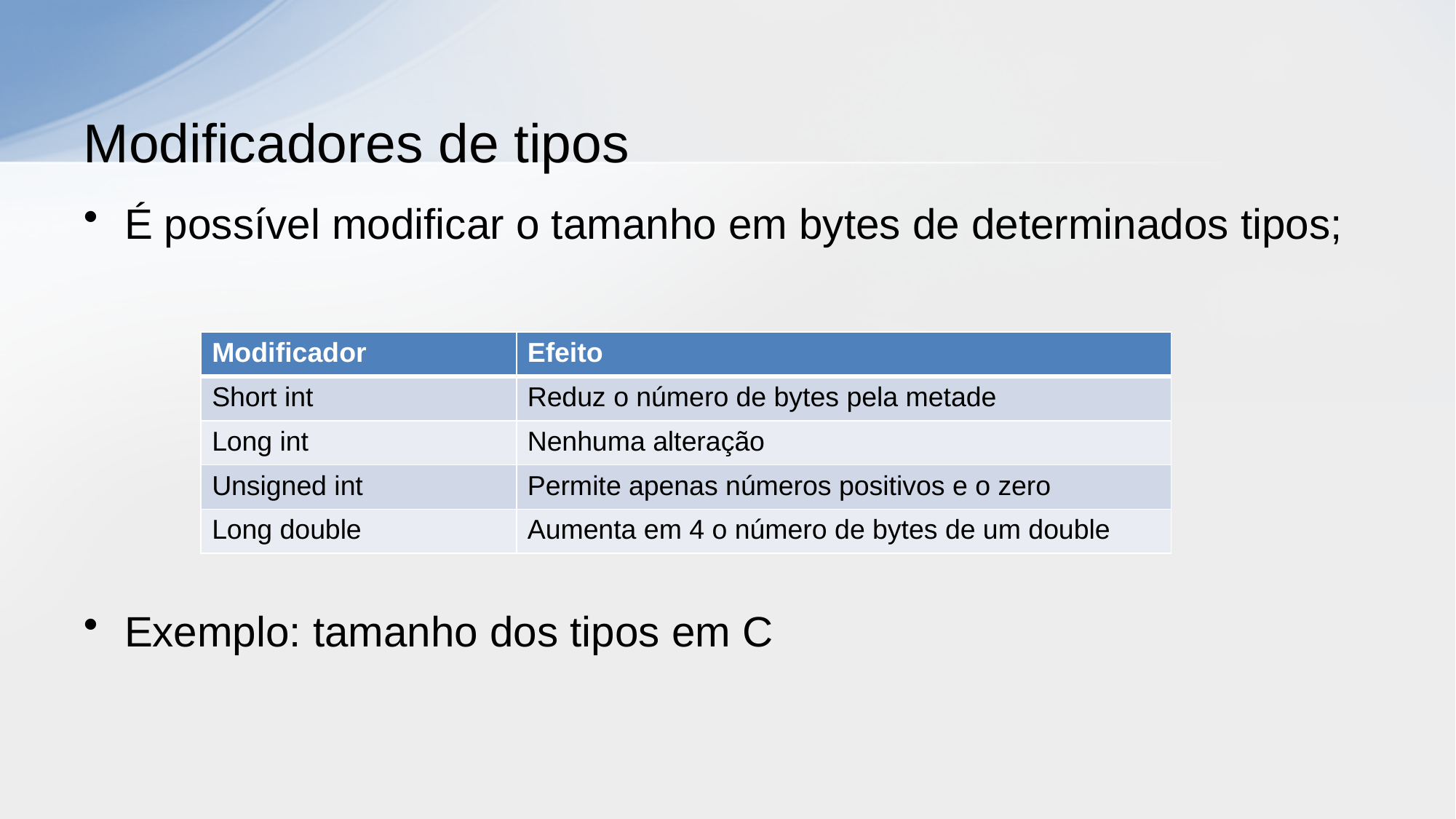

# Modificadores de tipos
É possível modificar o tamanho em bytes de determinados tipos;

Exemplo: tamanho dos tipos em C
| Modificador | Efeito |
| --- | --- |
| Short int | Reduz o número de bytes pela metade |
| Long int | Nenhuma alteração |
| Unsigned int | Permite apenas números positivos e o zero |
| Long double | Aumenta em 4 o número de bytes de um double |